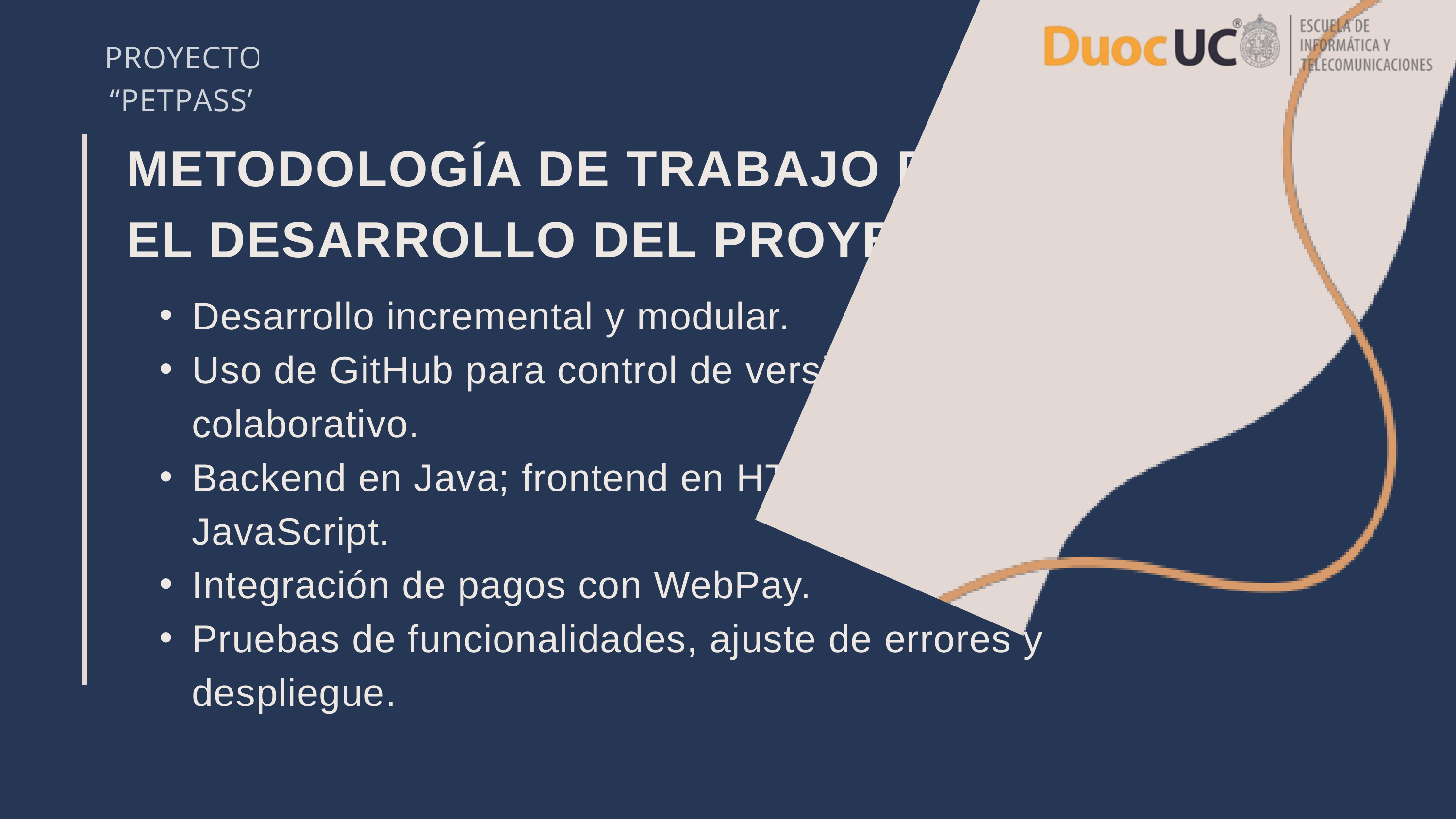

PROYECTO “PETPASS”
METODOLOGÍA DE TRABAJO PARA EL DESARROLLO DEL PROYECTO

Desarrollo incremental y modular.
Uso de GitHub para control de versiones y trabajo colaborativo.
Backend en Java; frontend en HTML, CSS y JavaScript.
Integración de pagos con WebPay.
Pruebas de funcionalidades, ajuste de errores y despliegue.